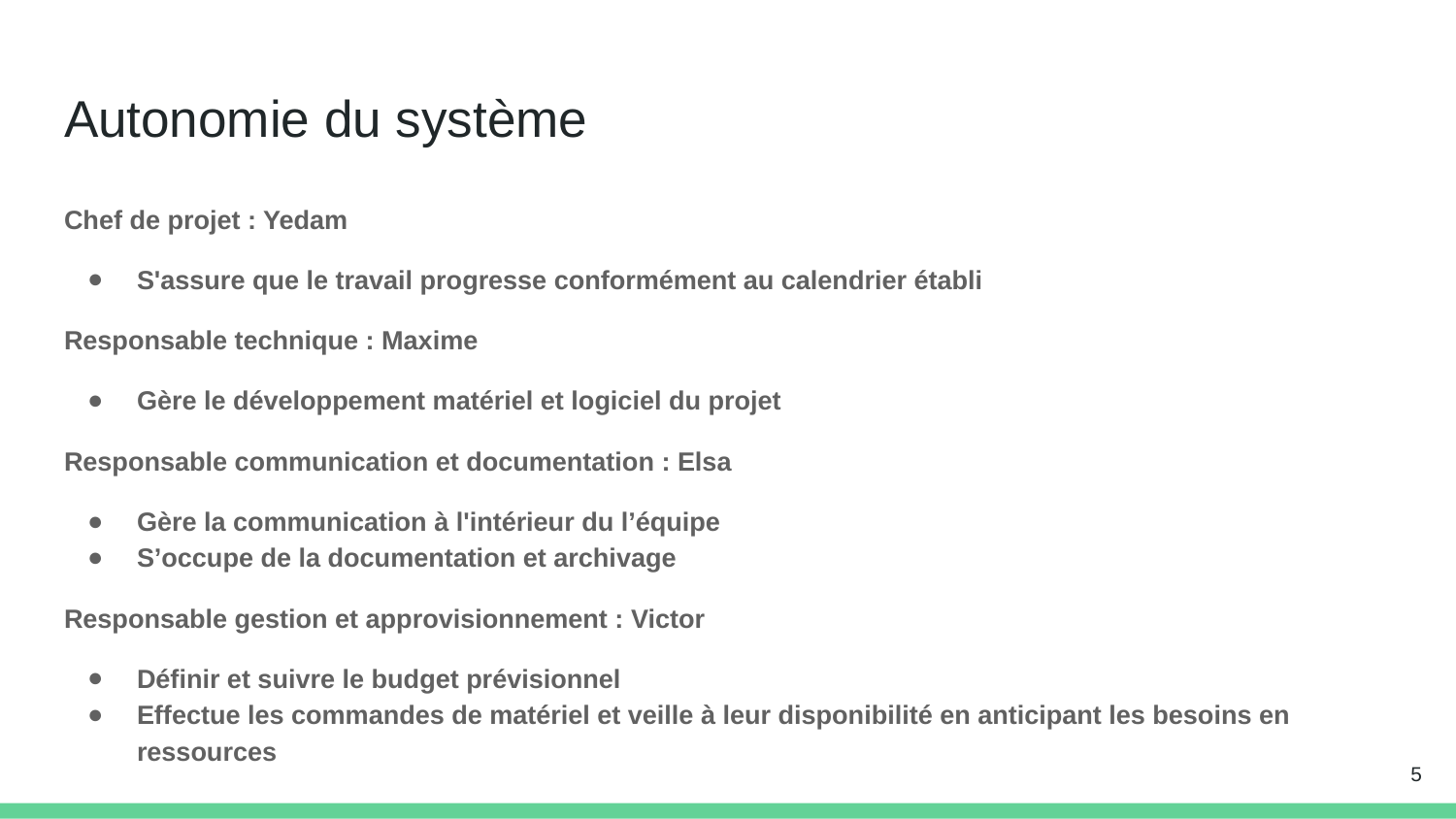

# Autonomie du système
Chef de projet : Yedam
S'assure que le travail progresse conformément au calendrier établi
Responsable technique : Maxime
Gère le développement matériel et logiciel du projet
Responsable communication et documentation : Elsa
Gère la communication à l'intérieur du l’équipe
S’occupe de la documentation et archivage
Responsable gestion et approvisionnement : Victor
Définir et suivre le budget prévisionnel
Effectue les commandes de matériel et veille à leur disponibilité en anticipant les besoins en ressources

5